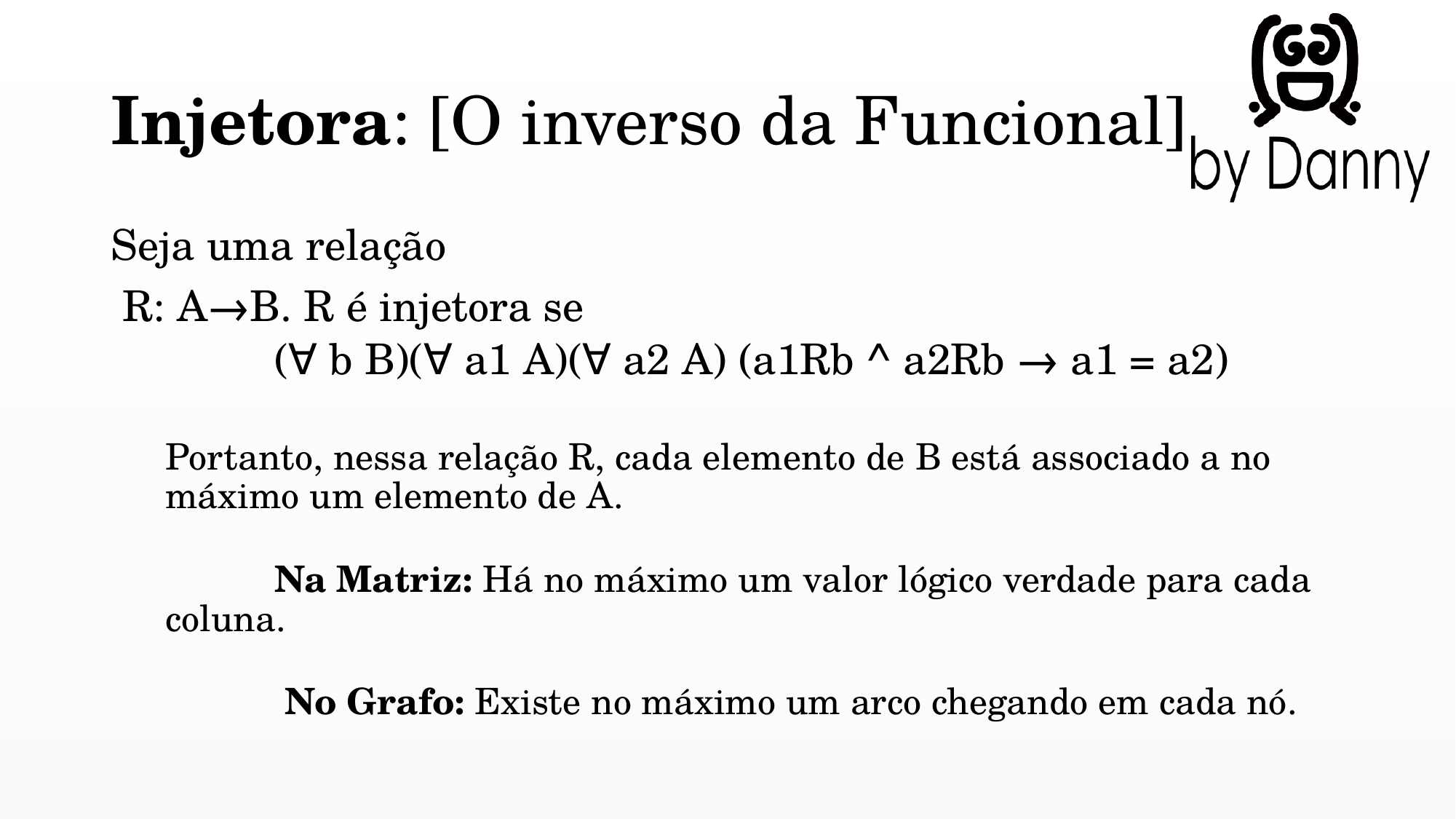

# Injetora: [O inverso da Funcional]
Seja uma relação
 R: A→B. R é injetora se
	(∀ b B)(∀ a1 A)(∀ a2 A) (a1Rb ^ a2Rb → a1 = a2)

Portanto, nessa relação R, cada elemento de B está associado a no máximo um elemento de A.
	Na Matriz: Há no máximo um valor lógico verdade para cada coluna.
	 No Grafo: Existe no máximo um arco chegando em cada nó.